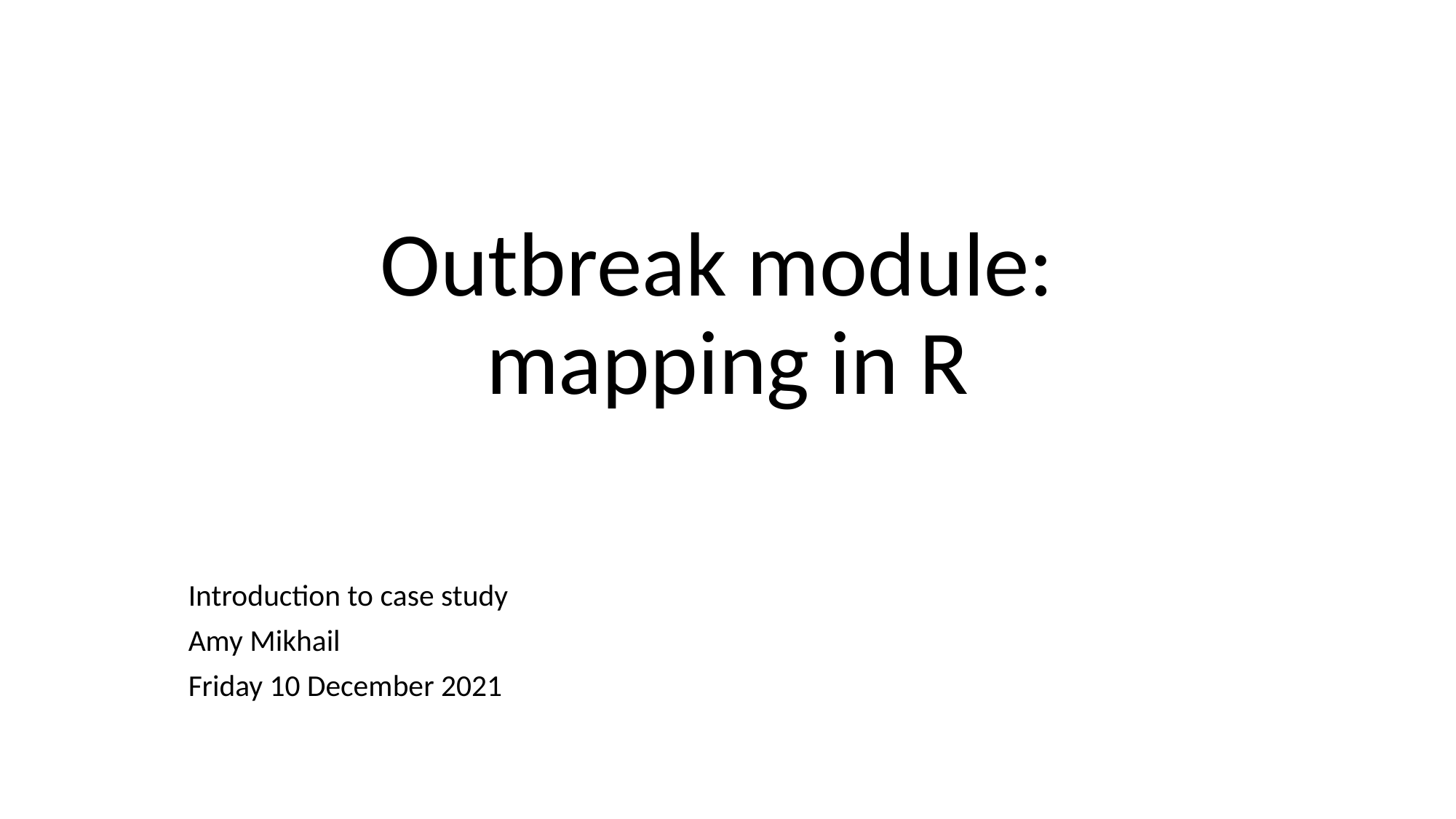

# Outbreak module: mapping in R

Introduction to case study
Amy Mikhail
Friday 10 December 2021